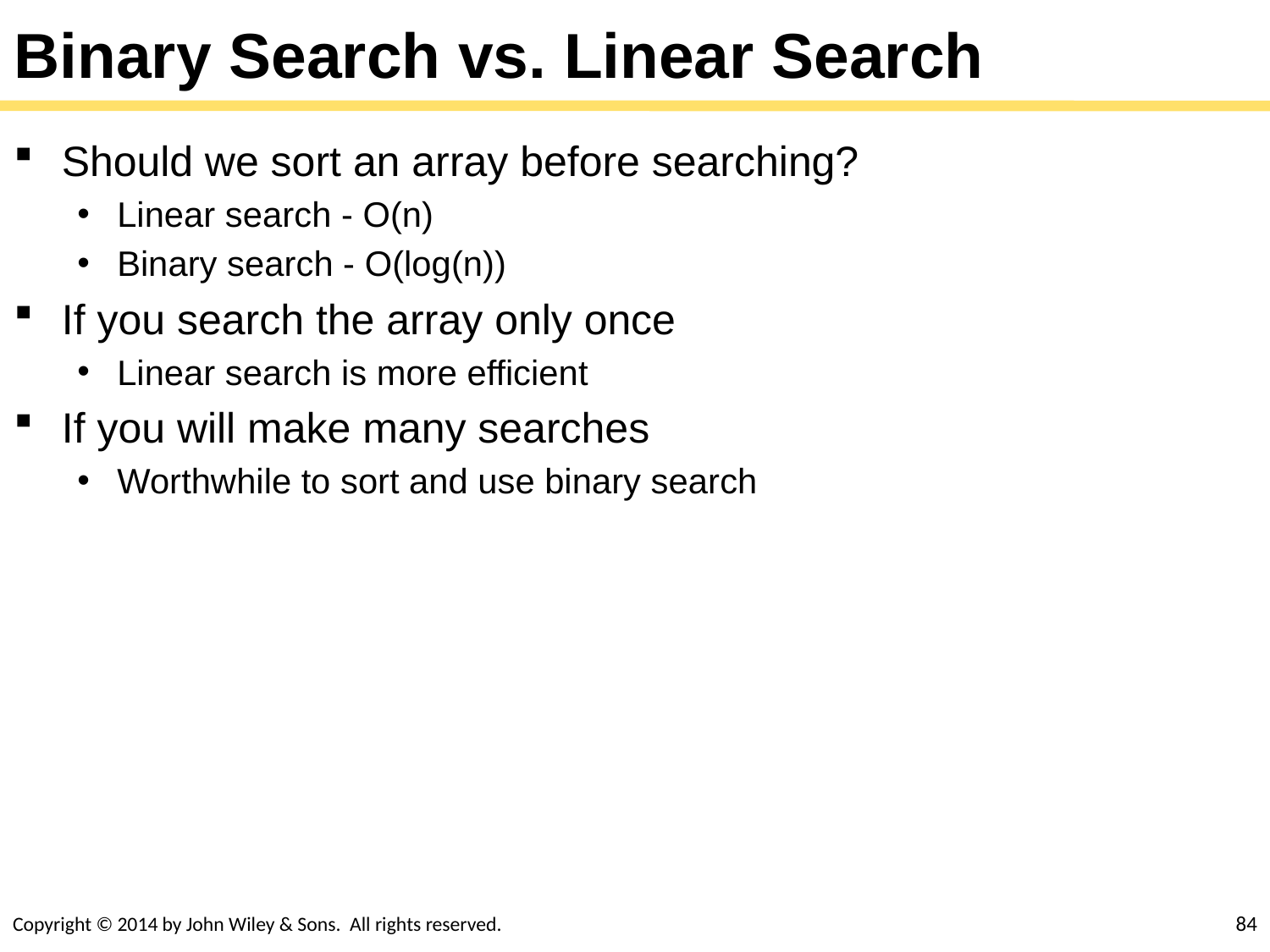

# Binary Search vs. Linear Search
Should we sort an array before searching?
Linear search - O(n)
Binary search - O(log(n))
If you search the array only once
Linear search is more efficient
If you will make many searches
Worthwhile to sort and use binary search